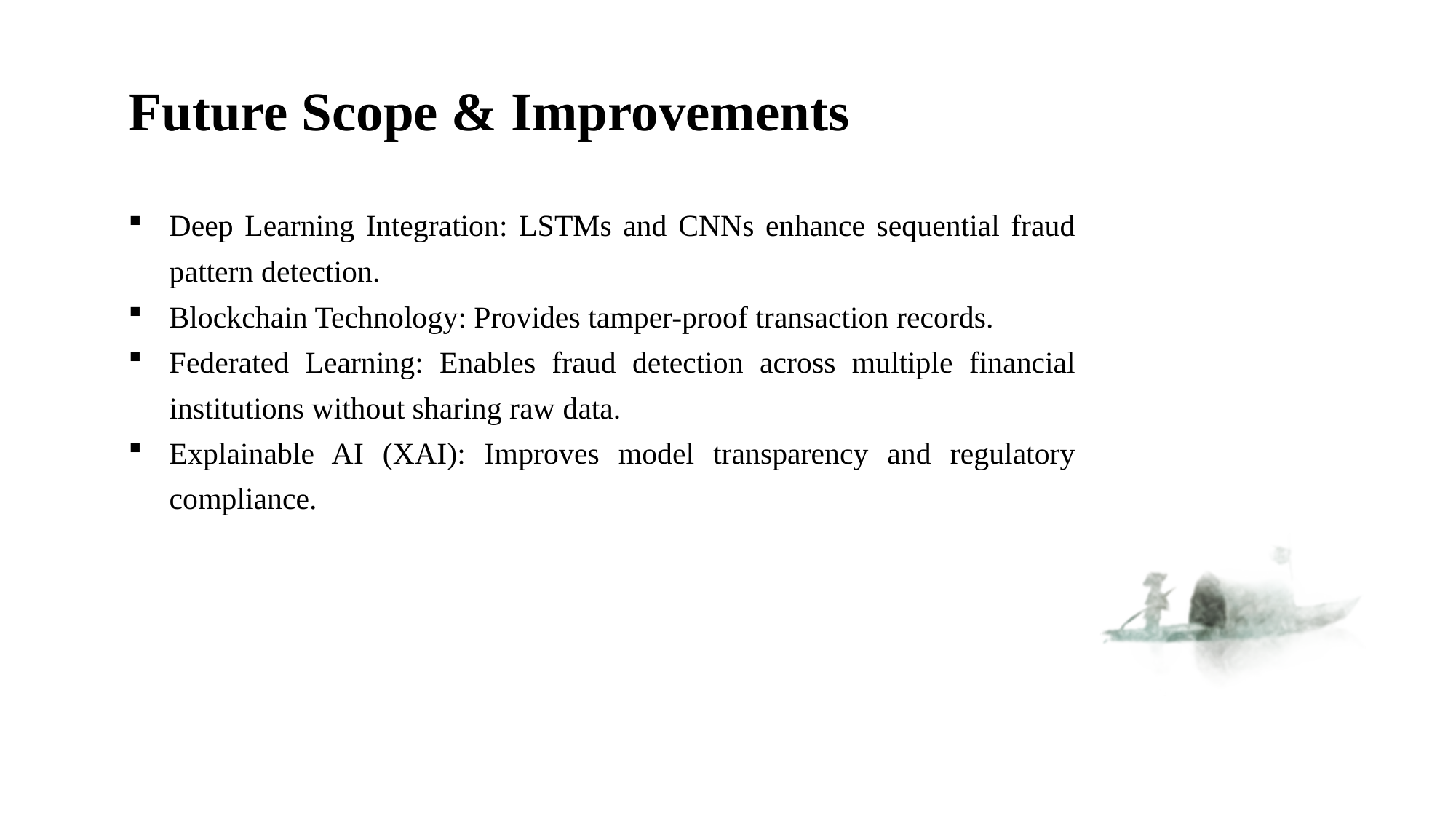

Future Scope & Improvements
Deep Learning Integration: LSTMs and CNNs enhance sequential fraud pattern detection.
Blockchain Technology: Provides tamper-proof transaction records.
Federated Learning: Enables fraud detection across multiple financial institutions without sharing raw data.
Explainable AI (XAI): Improves model transparency and regulatory compliance.